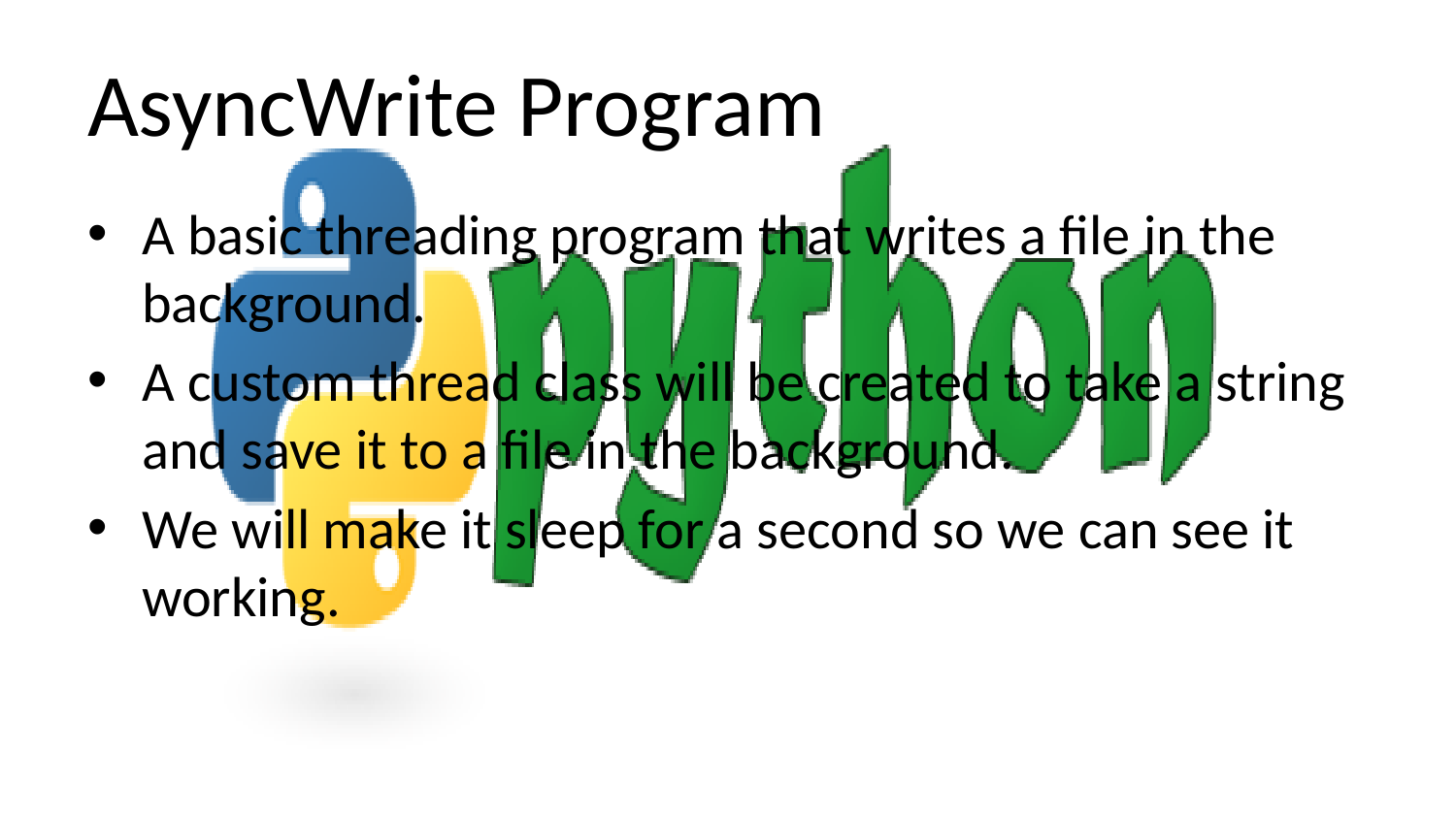

# AsyncWrite Program
A basic threading program that writes a file in the background.
A custom thread class will be created to take a string and save it to a file in the background.
We will make it sleep for a second so we can see it working.